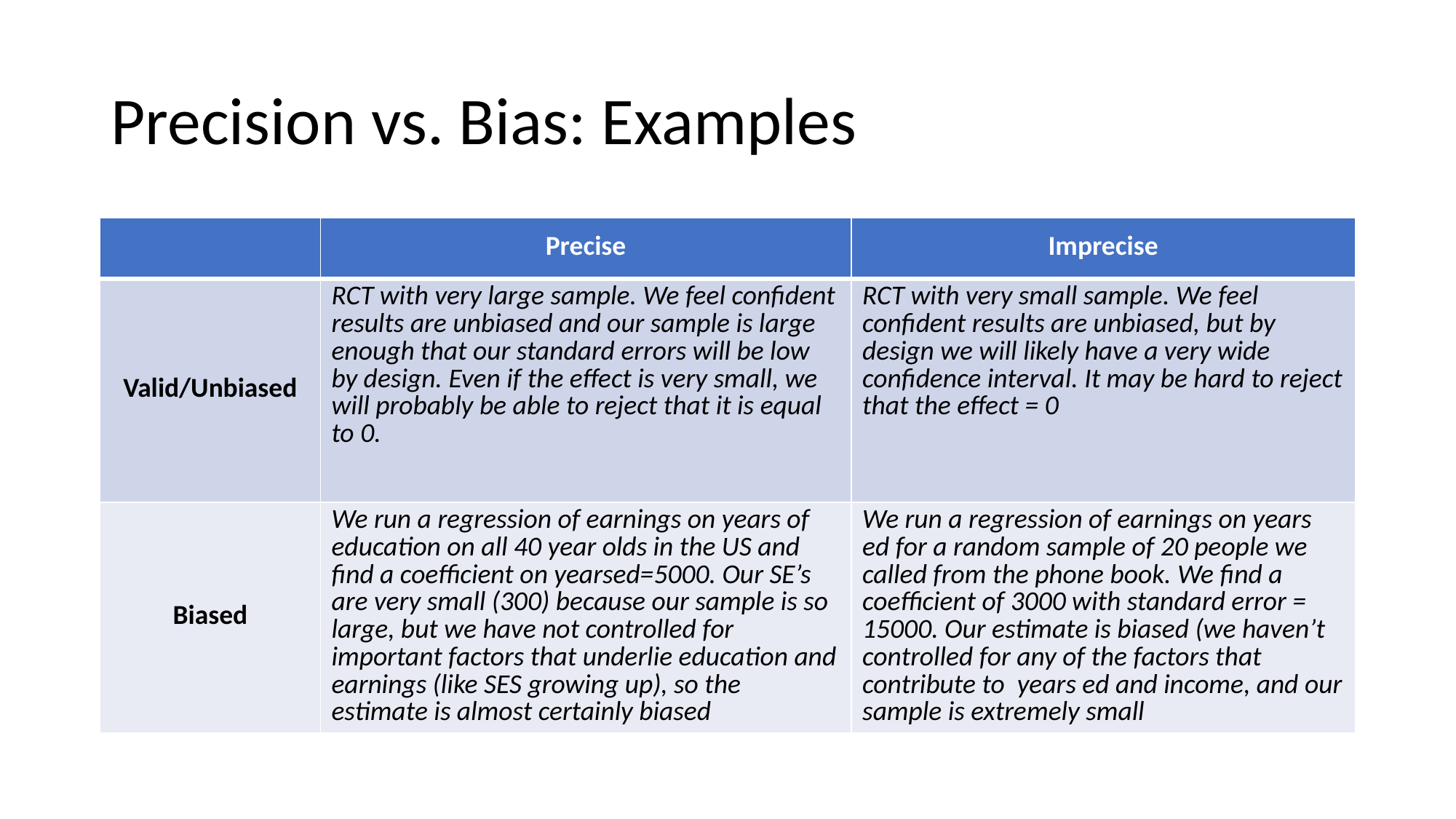

# Precision vs. Bias: Examples
|  | Precise | Imprecise |
| --- | --- | --- |
| Valid/Unbiased | RCT with very large sample. We feel confident results are unbiased and our sample is large enough that our standard errors will be low by design. Even if the effect is very small, we will probably be able to reject that it is equal to 0. | RCT with very small sample. We feel confident results are unbiased, but by design we will likely have a very wide confidence interval. It may be hard to reject that the effect = 0 |
| Biased | We run a regression of earnings on years of education on all 40 year olds in the US and find a coefficient on yearsed=5000. Our SE’s are very small (300) because our sample is so large, but we have not controlled for important factors that underlie education and earnings (like SES growing up), so the estimate is almost certainly biased | We run a regression of earnings on years ed for a random sample of 20 people we called from the phone book. We find a coefficient of 3000 with standard error = 15000. Our estimate is biased (we haven’t controlled for any of the factors that contribute to years ed and income, and our sample is extremely small |